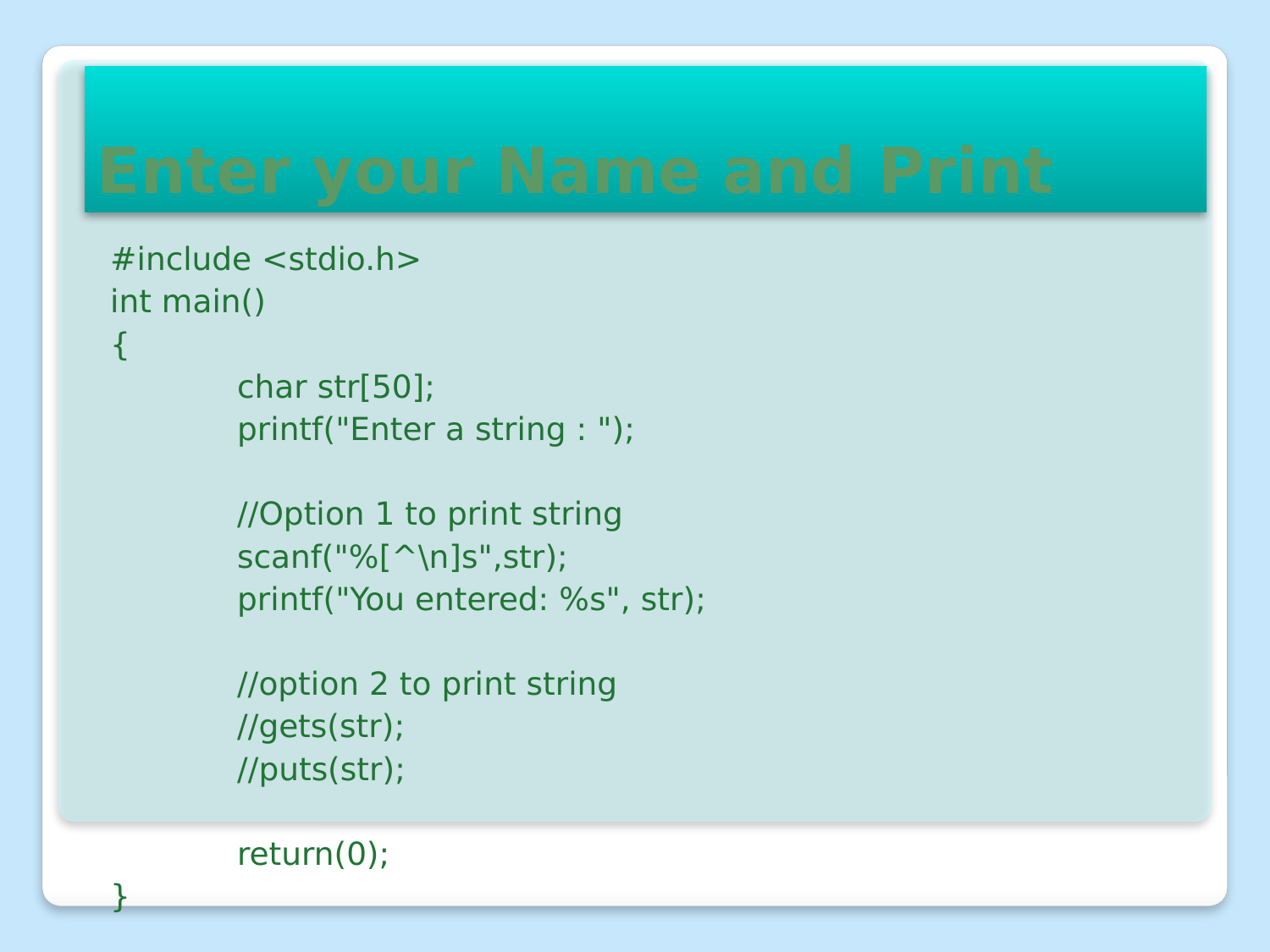

# Enter your Name and Print
#include <stdio.h>
int main()
{
	char str[50];
	printf("Enter a string : ");

	//Option 1 to print string
	scanf("%[^\n]s",str);
	printf("You entered: %s", str);

	//option 2 to print string
	//gets(str);
	//puts(str);

	return(0);
}